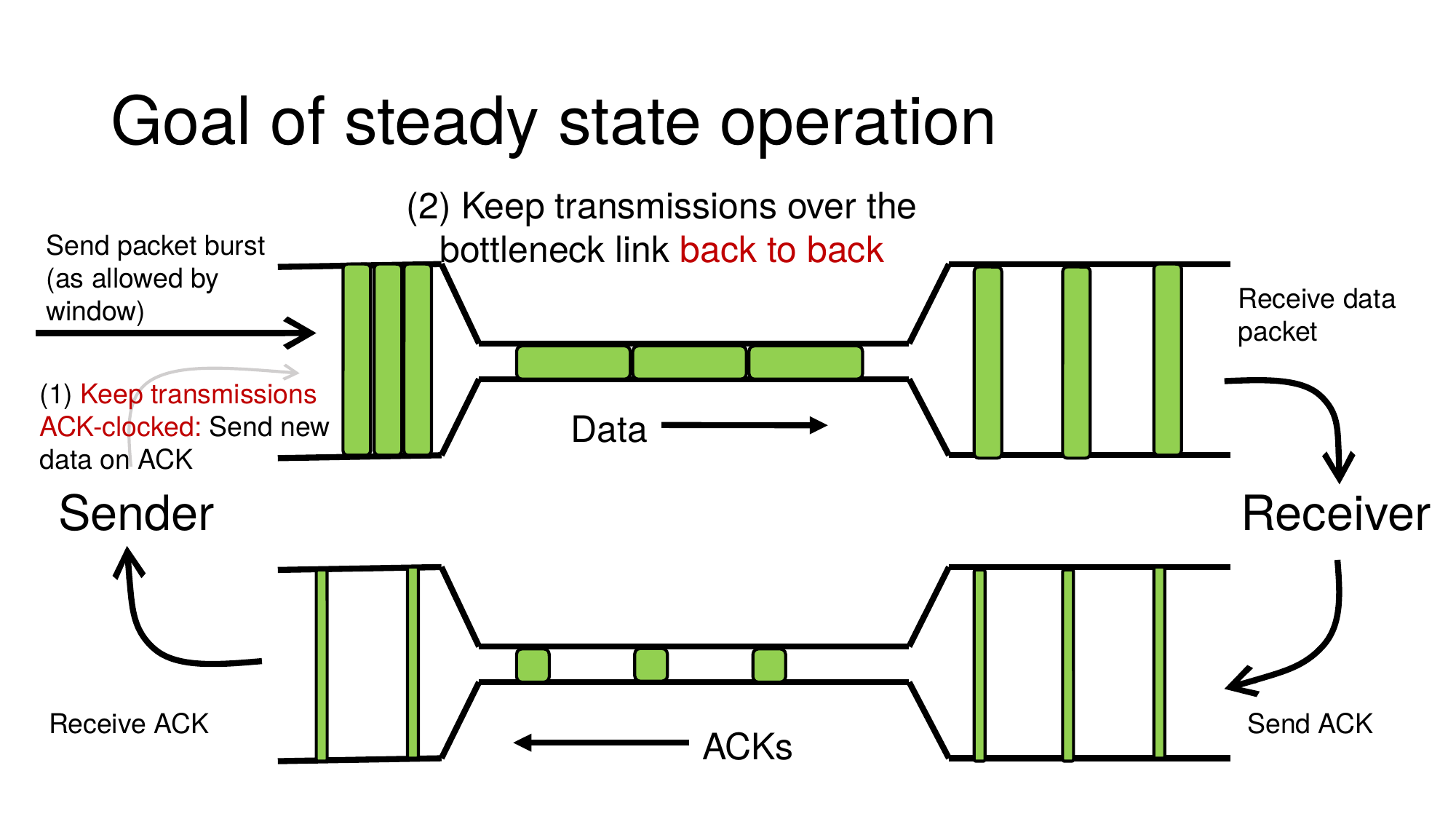

# Goal of steady state operation
(2) Keep transmissions over the bottleneck link back to back
Send packet burst (as allowed by window)

Receive data packet

(1) Keep transmissions ACK-clocked: Send new data on ACK

Data
Sender
Receiver

Receive ACK
Send ACK
ACKs